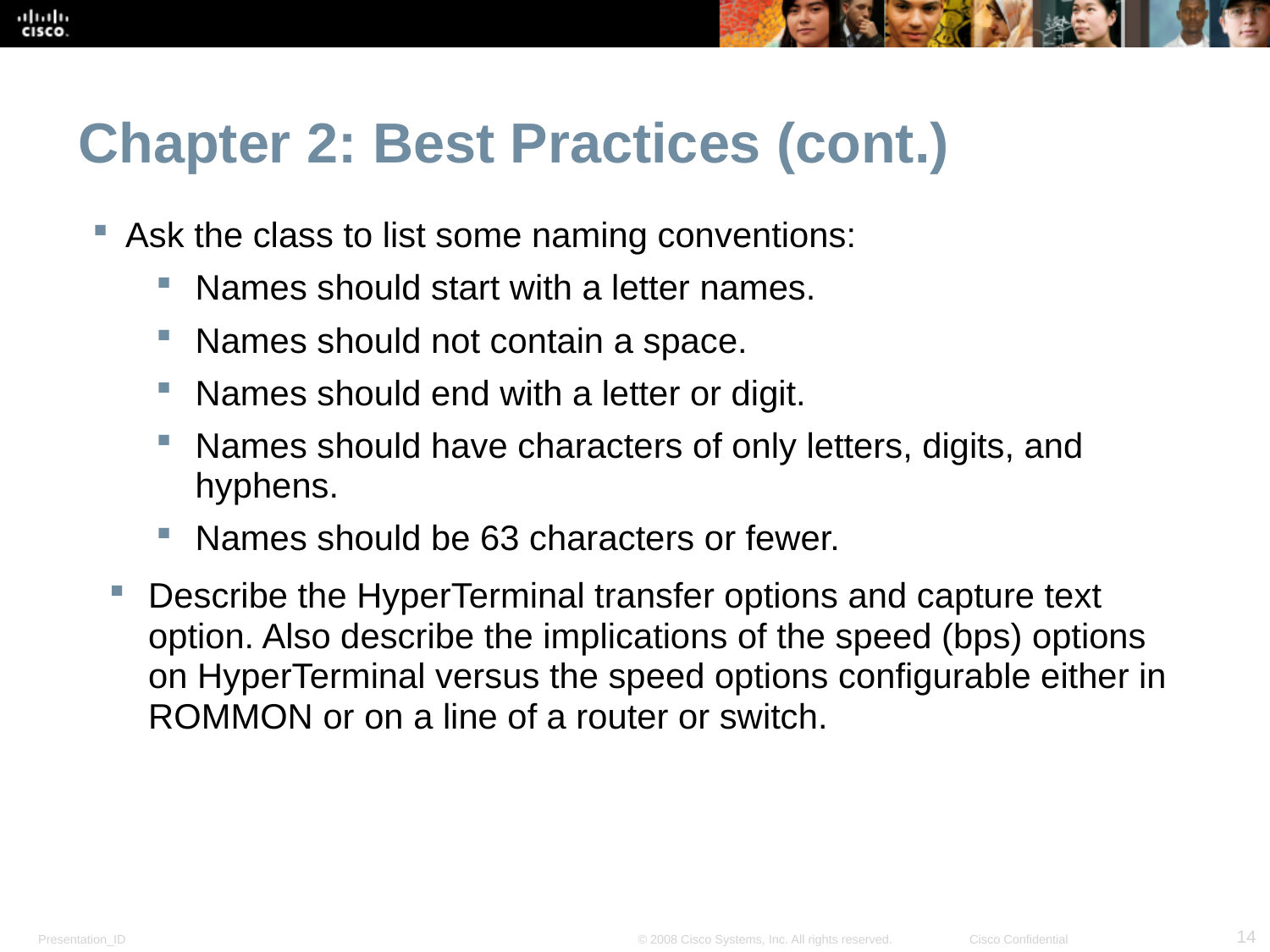

Chapter 2: Best Practices (cont.)
Ask the class to list some naming conventions:
Names should start with a letter names.
Names should not contain a space.
Names should end with a letter or digit.
Names should have characters of only letters, digits, and hyphens.
Names should be 63 characters or fewer.
Describe the HyperTerminal transfer options and capture text option. Also describe the implications of the speed (bps) options on HyperTerminal versus the speed options configurable either in ROMMON or on a line of a router or switch.